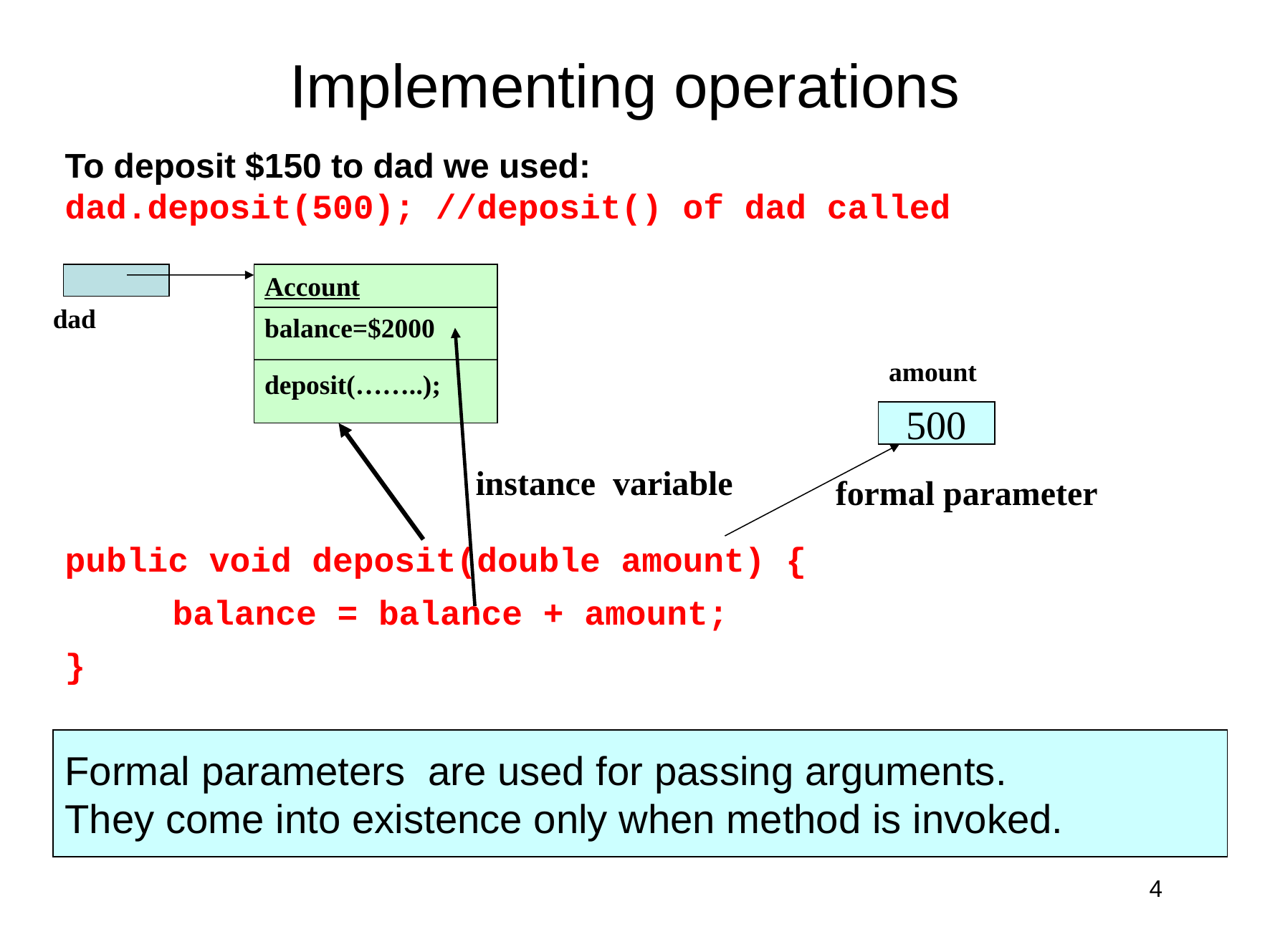

# Implementing operations
To deposit $150 to dad we used:
dad.deposit(500); //deposit() of dad called

Account

dad
balance=$2000

deposit(……..);

instance  variable
amount
500

formal parameter

public void deposit(double amount) {
	balance = balance + amount;
}
Formal parameters  are used for passing arguments.
They come into existence only when method is invoked.
4